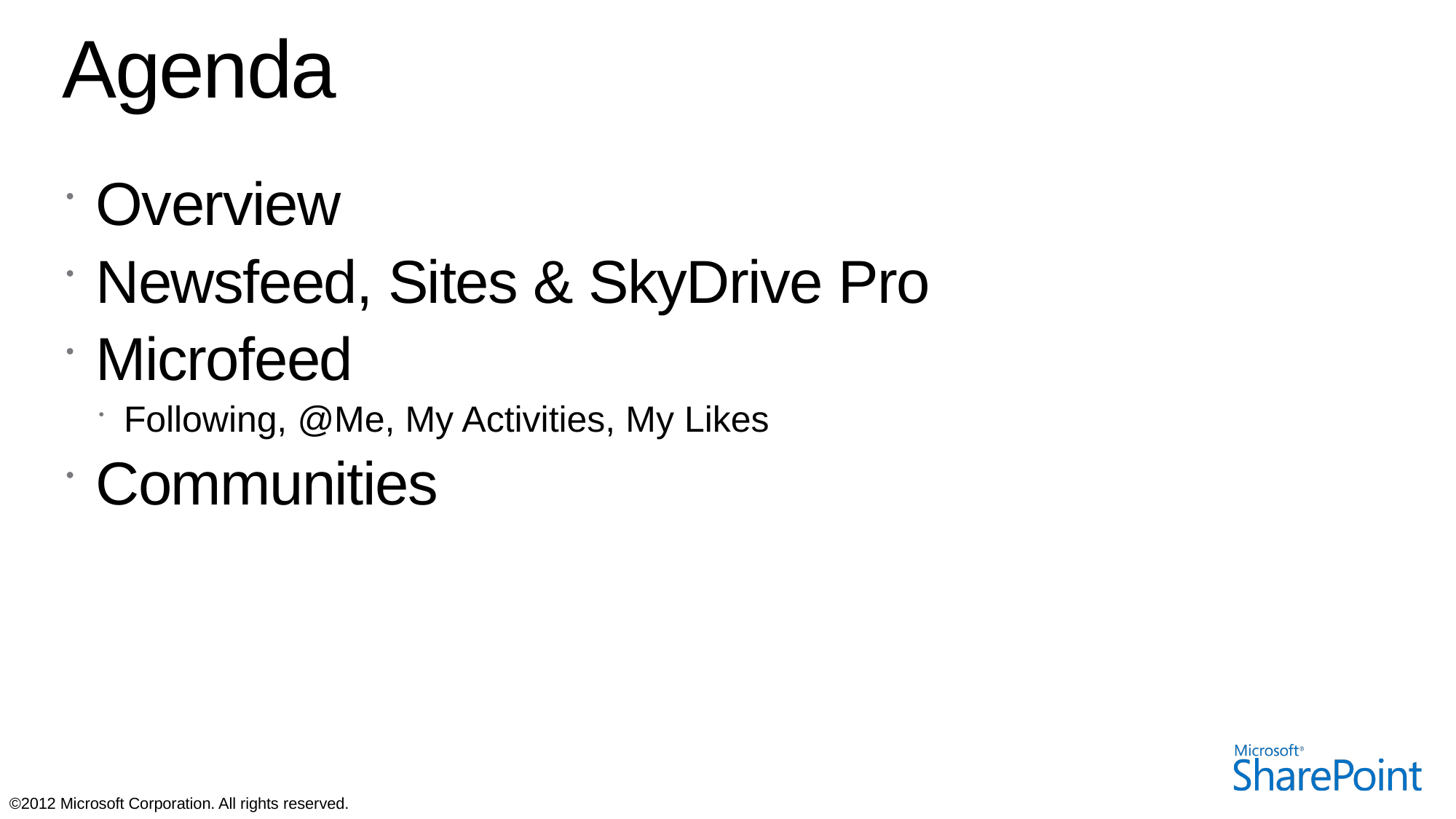

# Agenda
Overview
Newsfeed, Sites & SkyDrive Pro
Microfeed
Following, @Me, My Activities, My Likes
Communities